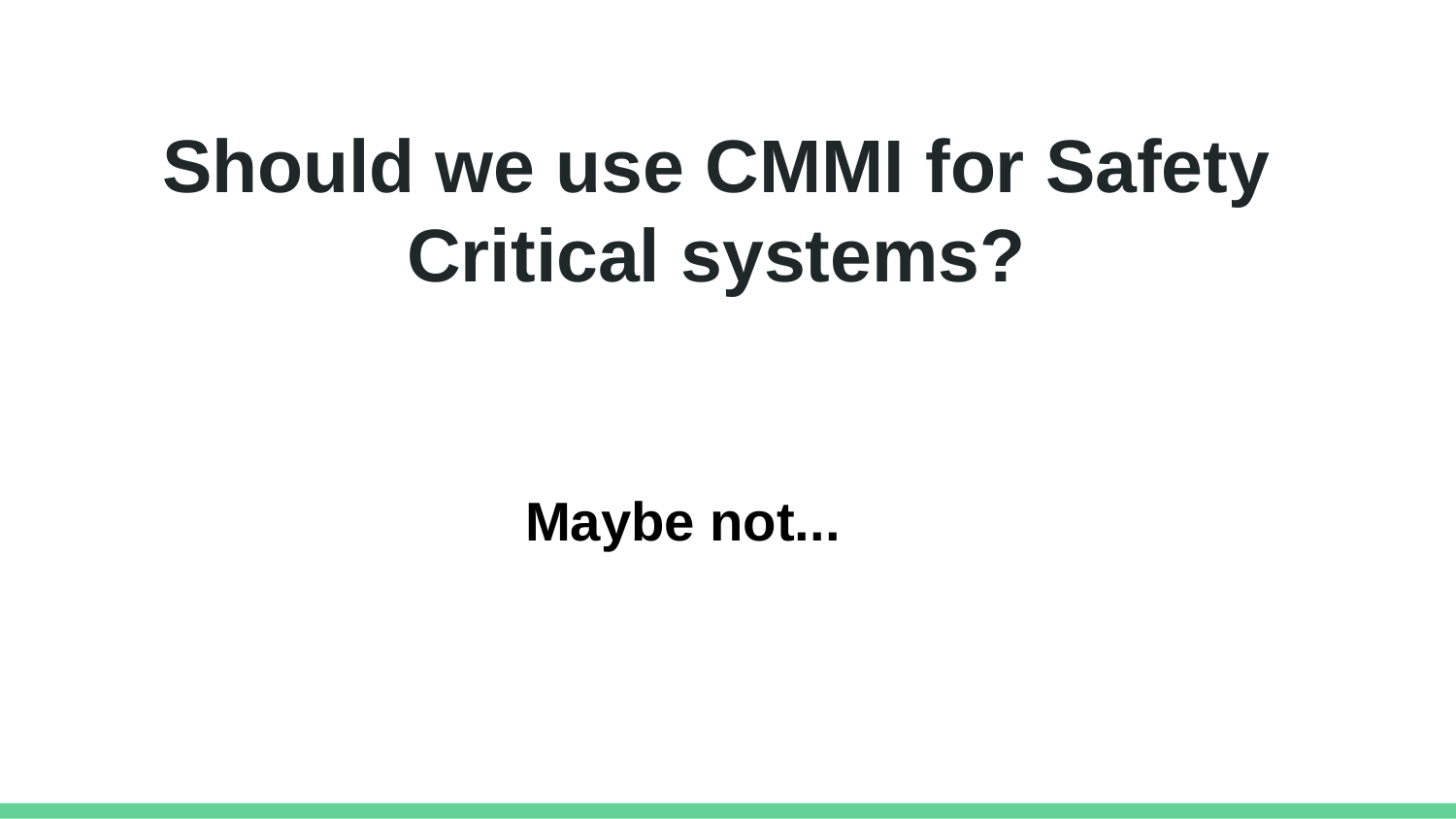

# Should we use CMMI for Safety Critical systems?
Maybe not...